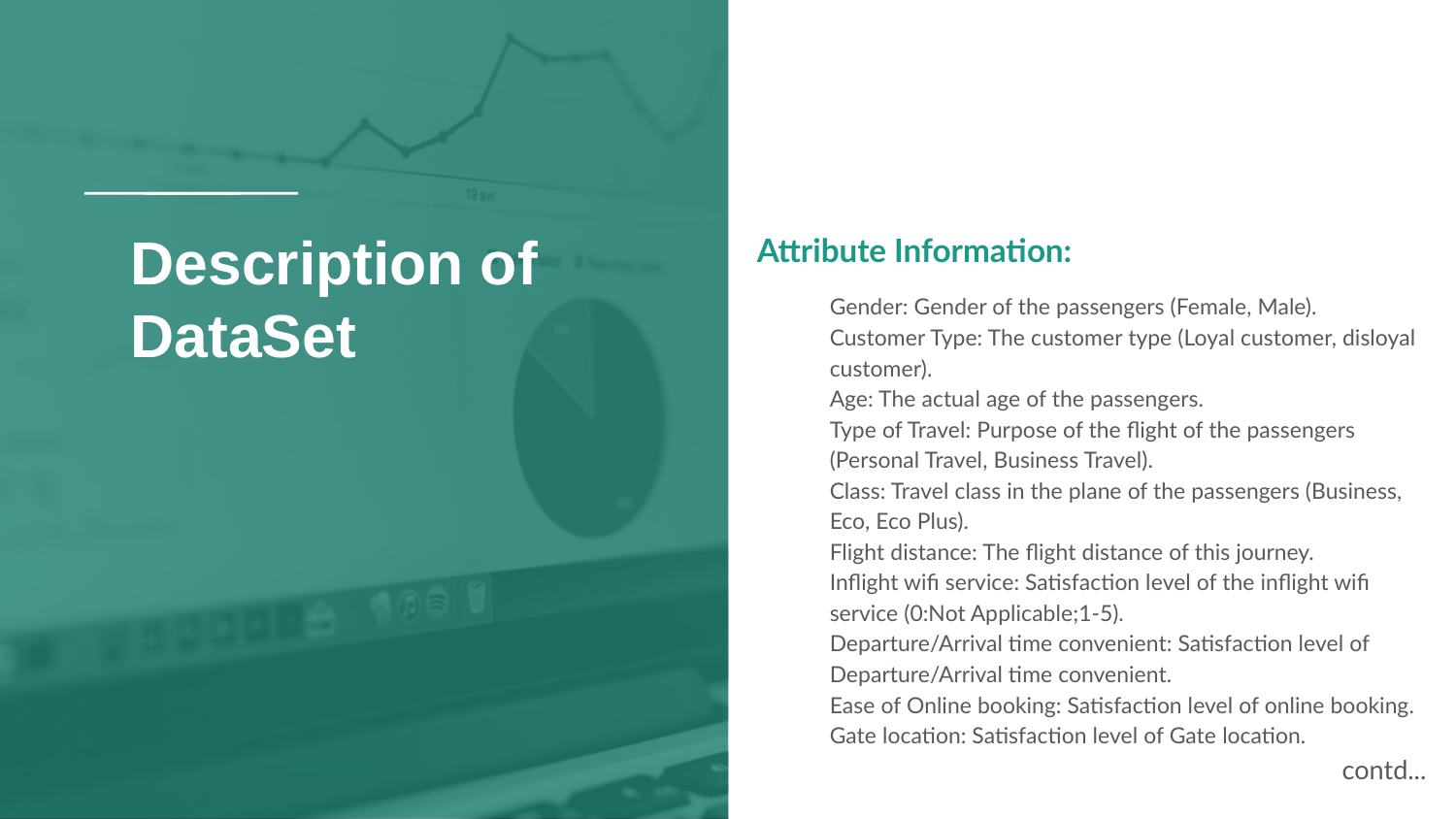

# Description of DataSet

Attribute Information:
Gender: Gender of the passengers (Female, Male).
Customer Type: The customer type (Loyal customer, disloyal customer).
Age: The actual age of the passengers.
Type of Travel: Purpose of the flight of the passengers (Personal Travel, Business Travel).
Class: Travel class in the plane of the passengers (Business, Eco, Eco Plus).
Flight distance: The flight distance of this journey.
Inflight wifi service: Satisfaction level of the inflight wifi service (0:Not Applicable;1-5).
Departure/Arrival time convenient: Satisfaction level of Departure/Arrival time convenient.
Ease of Online booking: Satisfaction level of online booking.
Gate location: Satisfaction level of Gate location.
contd...